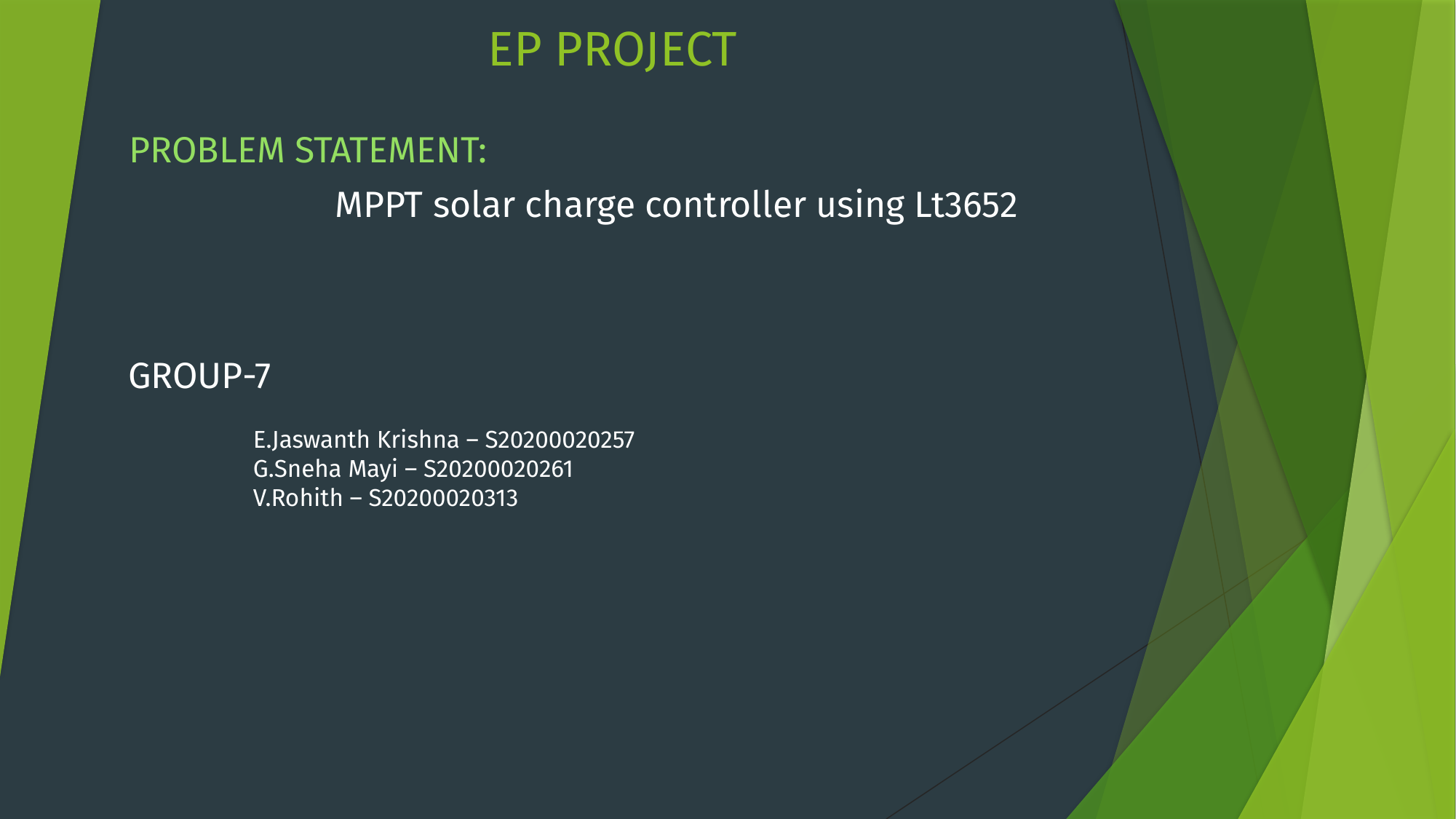

# EP PROJECT
PROBLEM STATEMENT:
MPPT solar charge controller using Lt3652
GROUP-7
E.Jaswanth Krishna – S20200020257
G.Sneha Mayi – S20200020261
V.Rohith – S20200020313